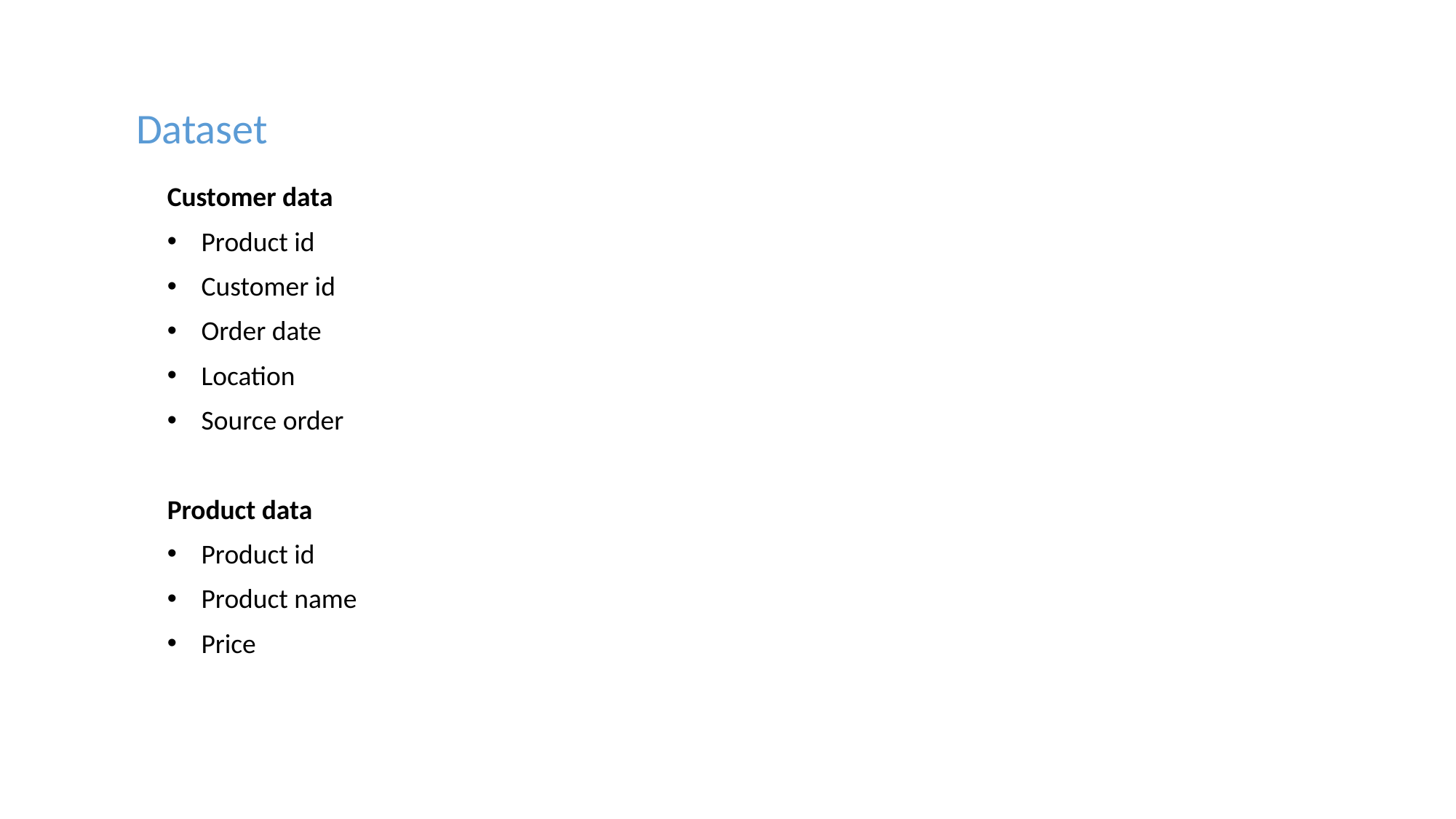

# Dataset
Customer data
Product id
Customer id
Order date
Location
Source order

Product data
Product id
Product name
Price